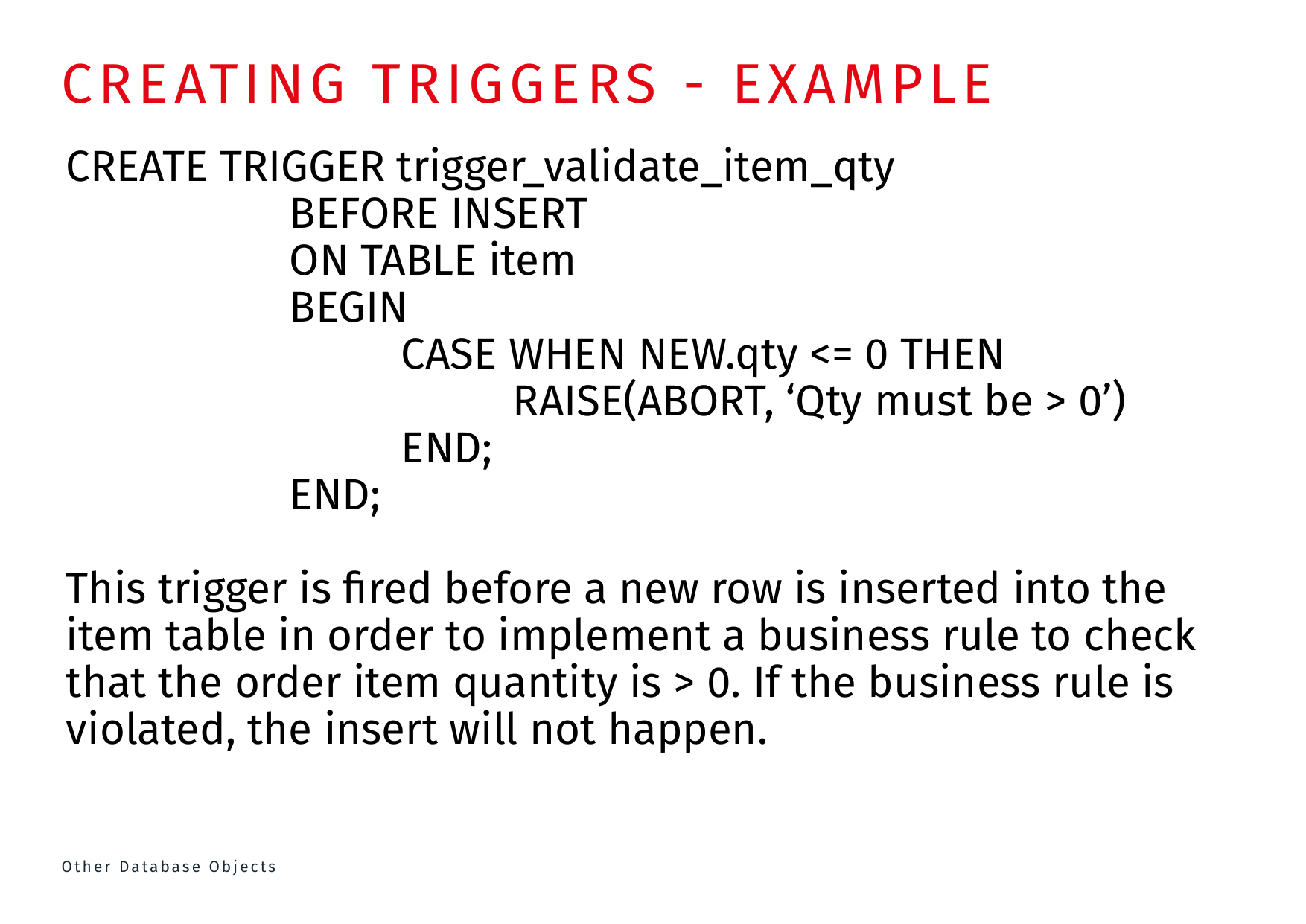

# Creating triggers - example
CREATE TRIGGER trigger_validate_item_qty
		BEFORE INSERT
		ON TABLE item
		BEGIN
			CASE WHEN NEW.qty <= 0 THEN
				RAISE(ABORT, ‘Qty must be > 0’)
			END;
		END;

This trigger is fired before a new row is inserted into the item table in order to implement a business rule to check that the order item quantity is > 0. If the business rule is violated, the insert will not happen.
Other Database Objects